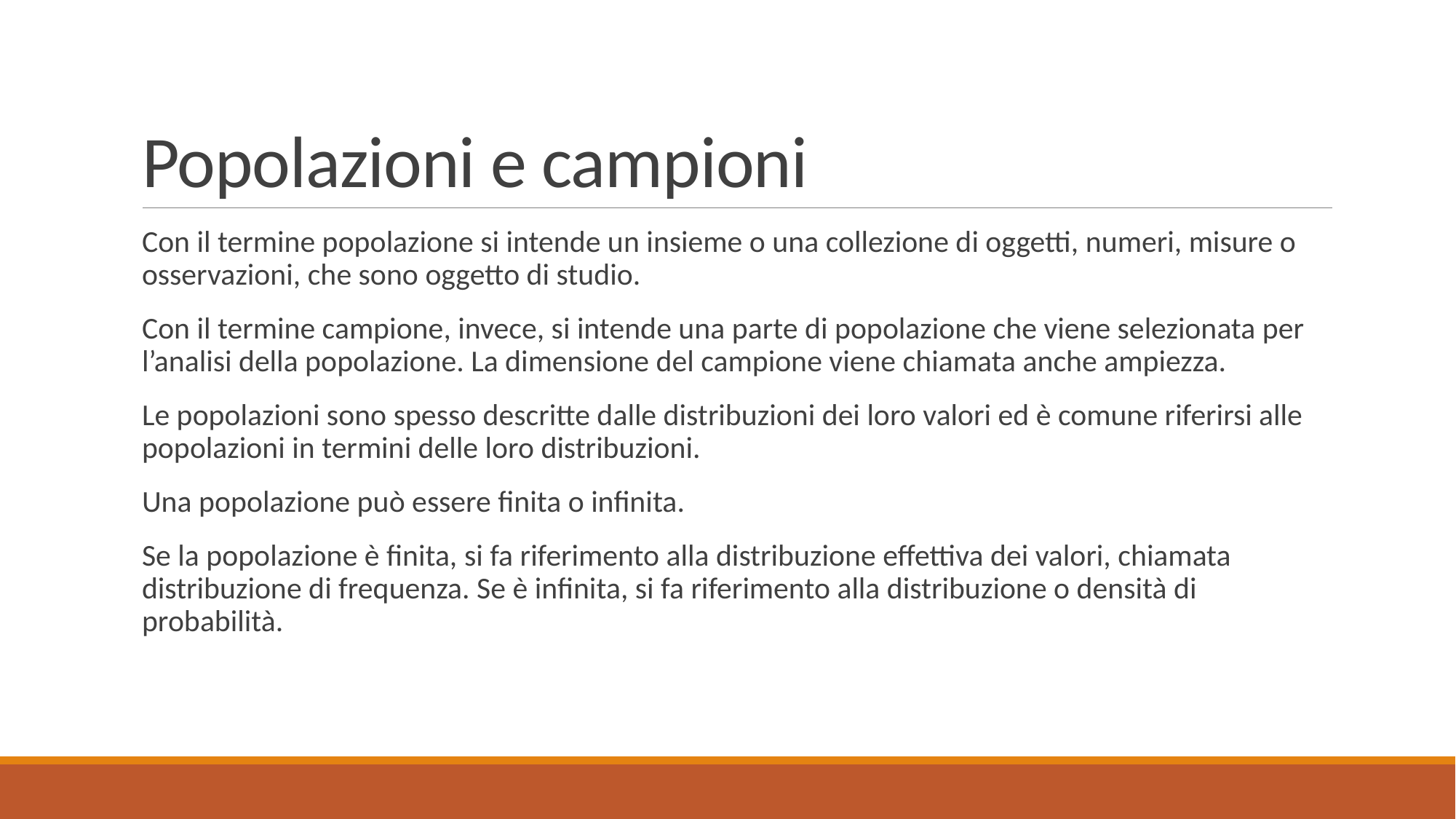

# Popolazioni e campioni
Con il termine popolazione si intende un insieme o una collezione di oggetti, numeri, misure o osservazioni, che sono oggetto di studio.
Con il termine campione, invece, si intende una parte di popolazione che viene selezionata per l’analisi della popolazione. La dimensione del campione viene chiamata anche ampiezza.
Le popolazioni sono spesso descritte dalle distribuzioni dei loro valori ed è comune riferirsi alle popolazioni in termini delle loro distribuzioni.
Una popolazione può essere finita o infinita.
Se la popolazione è finita, si fa riferimento alla distribuzione effettiva dei valori, chiamata distribuzione di frequenza. Se è infinita, si fa riferimento alla distribuzione o densità di probabilità.